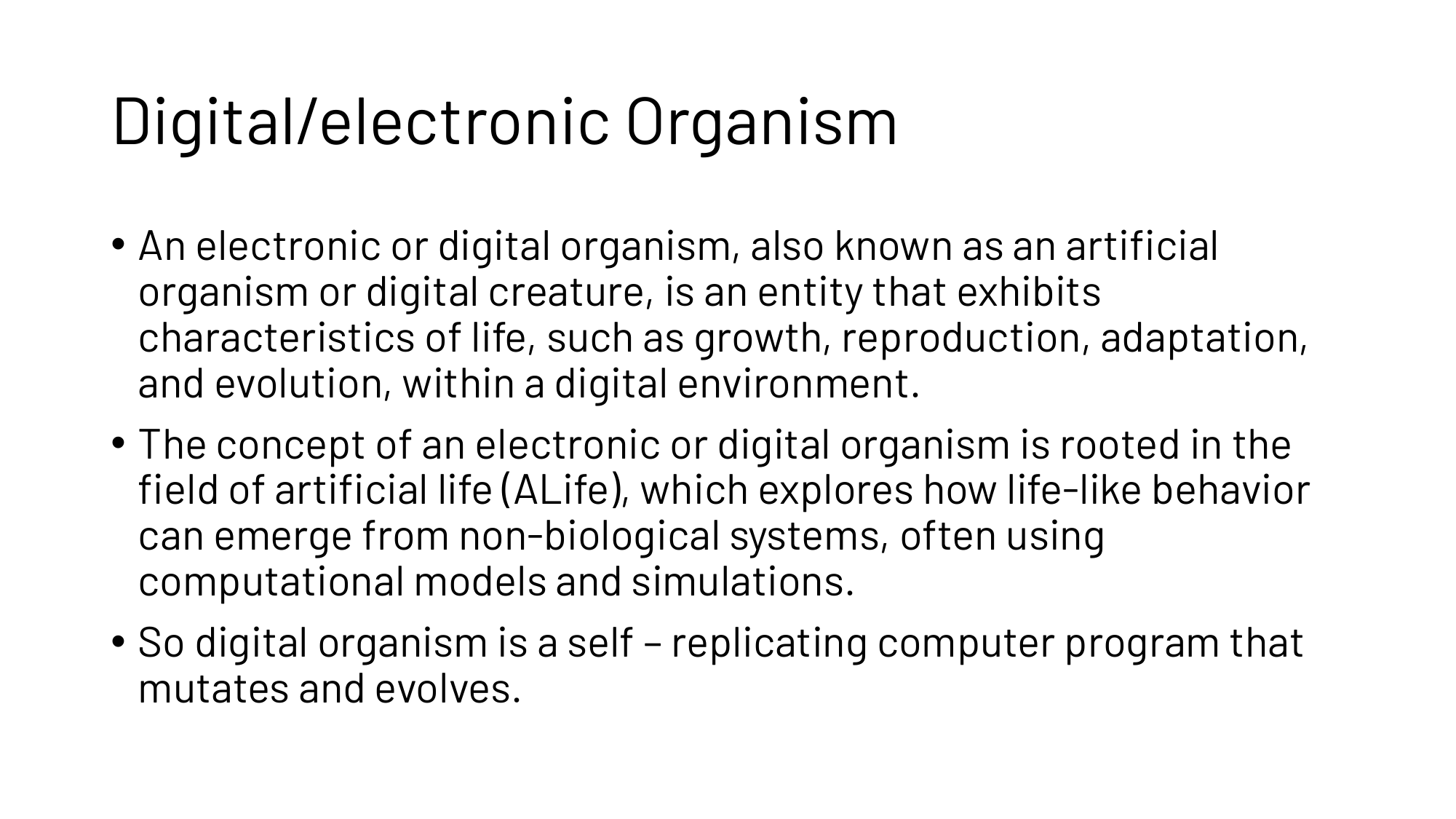

# Digital/electronic Organism
An electronic or digital organism, also known as an artificial organism or digital creature, is an entity that exhibits characteristics of life, such as growth, reproduction, adaptation, and evolution, within a digital environment.
The concept of an electronic or digital organism is rooted in the field of artificial life (ALife), which explores how life-like behavior can emerge from non-biological systems, often using computational models and simulations.
So digital organism is a self – replicating computer program that mutates and evolves.